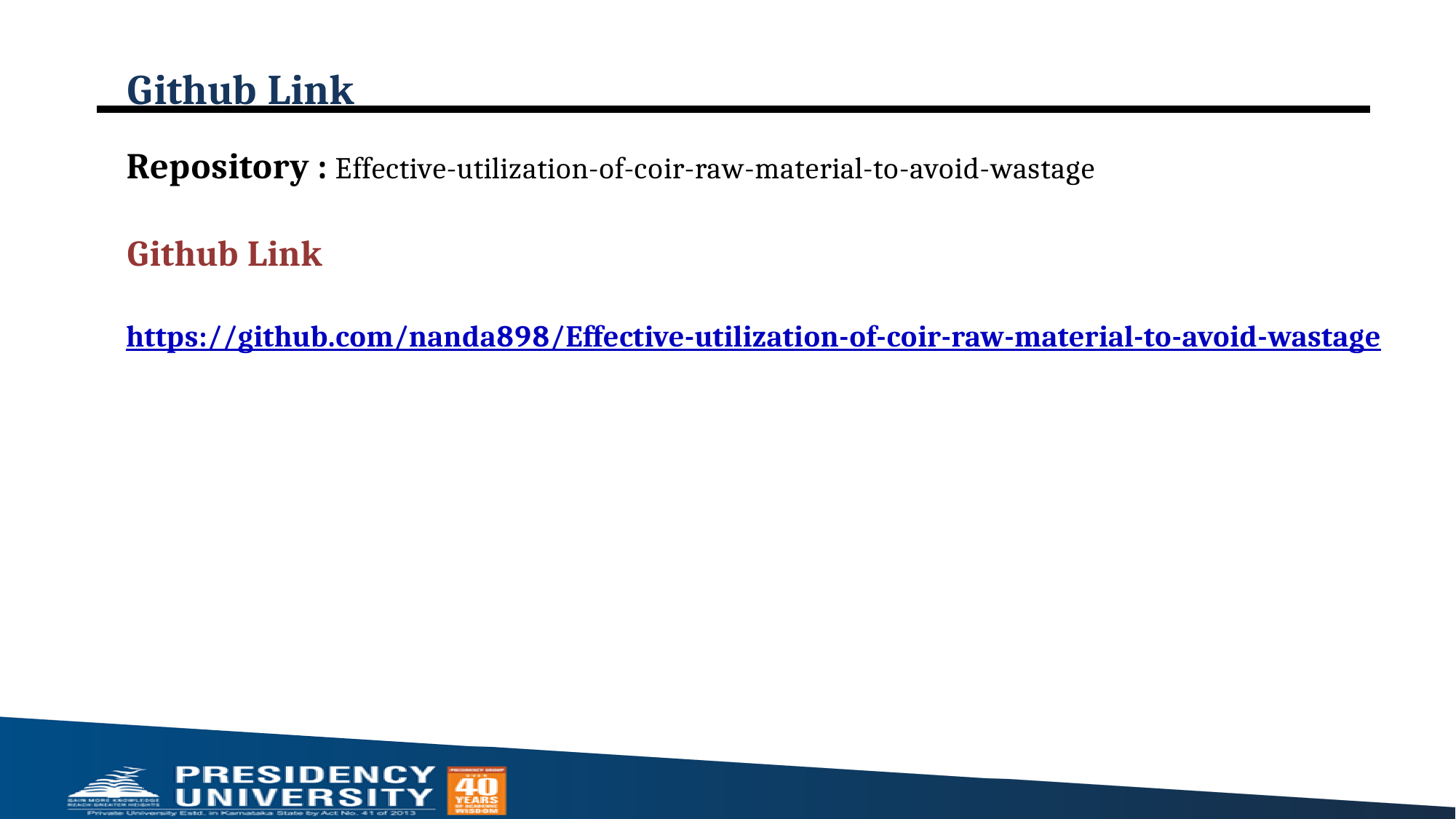

# Github Link
Repository : Effective-utilization-of-coir-raw-material-to-avoid-wastage

Github Link

https://github.com/nanda898/Effective-utilization-of-coir-raw-material-to-avoid-wastage